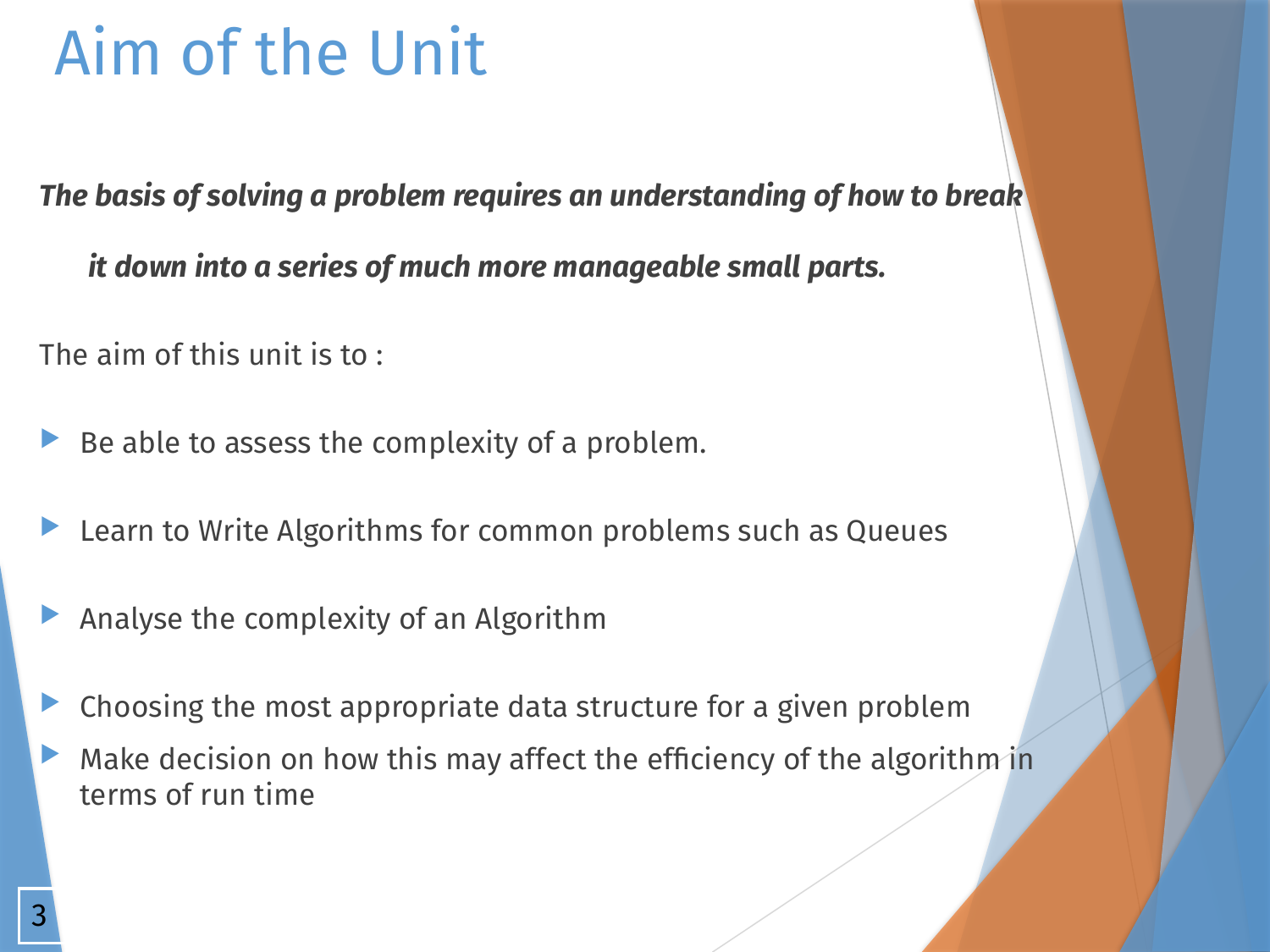

Aim of the Unit
The basis of solving a problem requires an understanding of how to break it down into a series of much more manageable small parts.
The aim of this unit is to :
Be able to assess the complexity of a problem.
Learn to Write Algorithms for common problems such as Queues
Analyse the complexity of an Algorithm
Choosing the most appropriate data structure for a given problem
Make decision on how this may affect the efficiency of the algorithm in terms of run time
3